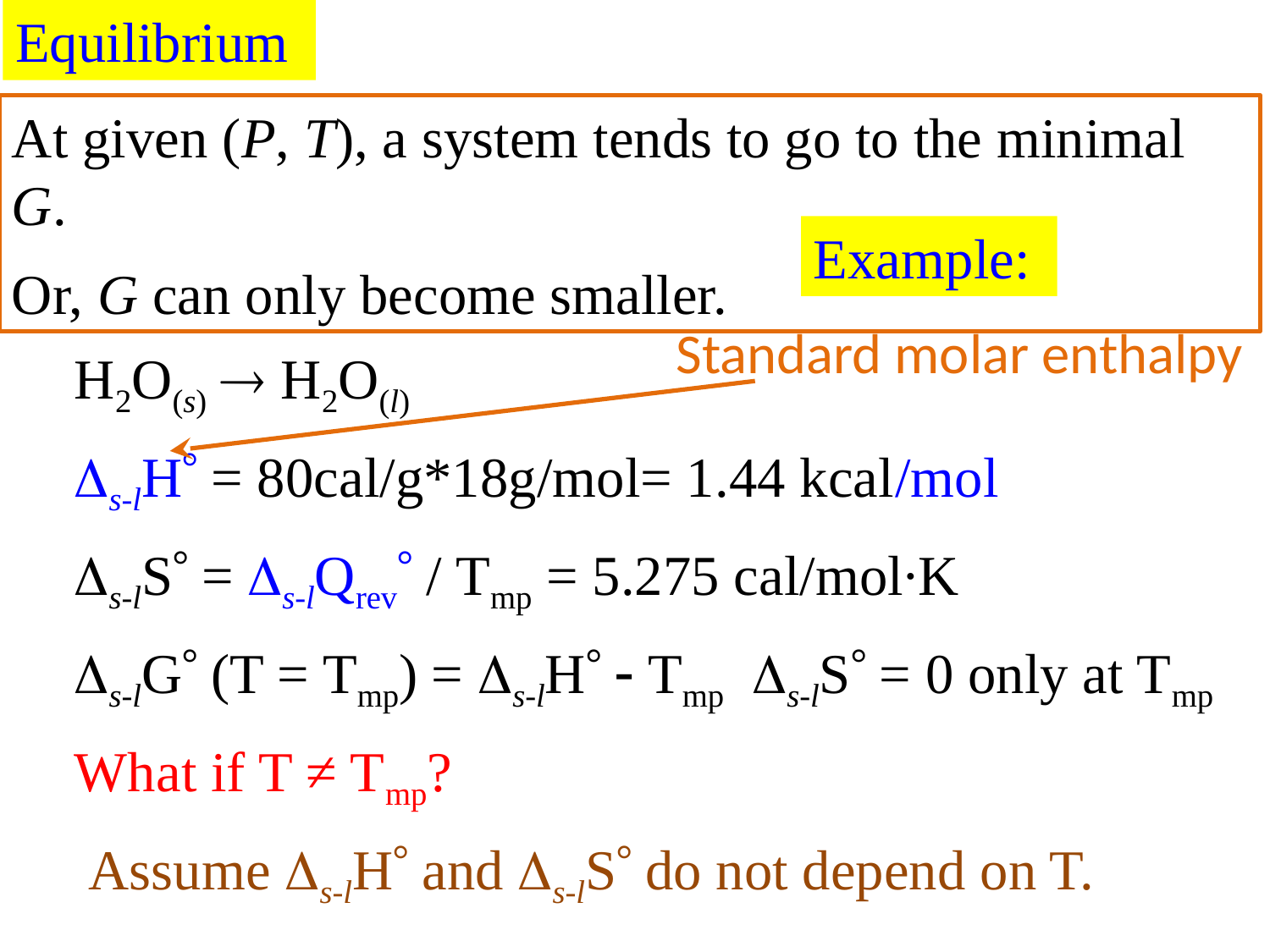

Equilibrium
At given (P, T), a system tends to go to the minimal G.
Or, G can only become smaller.
Example:
Standard molar enthalpy
H2O(s) → H2O(l)
Δs-lH° = 80cal/g*18g/mol= 1.44 kcal/mol
Δs-lS° = Δs-lQrev° / Tmp = 5.275 cal/mol∙K
Δs-lG° (T = Tmp) = Δs-lH° − Tmp Δs-lS° = 0 only at Tmp
What if T ≠ Tmp?
 Assume Δs-lH° and Δs-lS° do not depend on T.